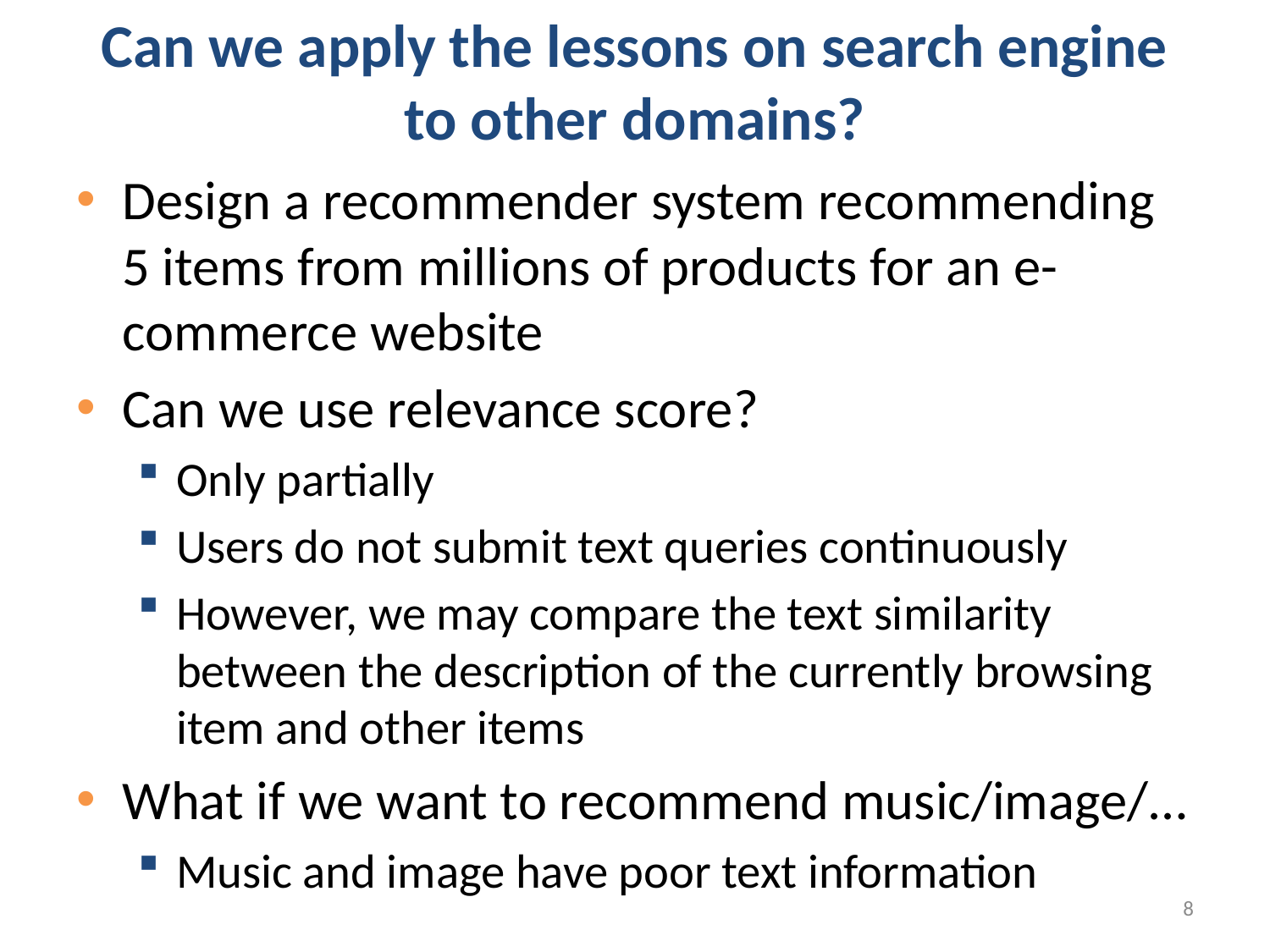

# Can we apply the lessons on search engine to other domains?
Design a recommender system recommending 5 items from millions of products for an e-commerce website
Can we use relevance score?
Only partially
Users do not submit text queries continuously
However, we may compare the text similarity between the description of the currently browsing item and other items
What if we want to recommend music/image/…
Music and image have poor text information
8